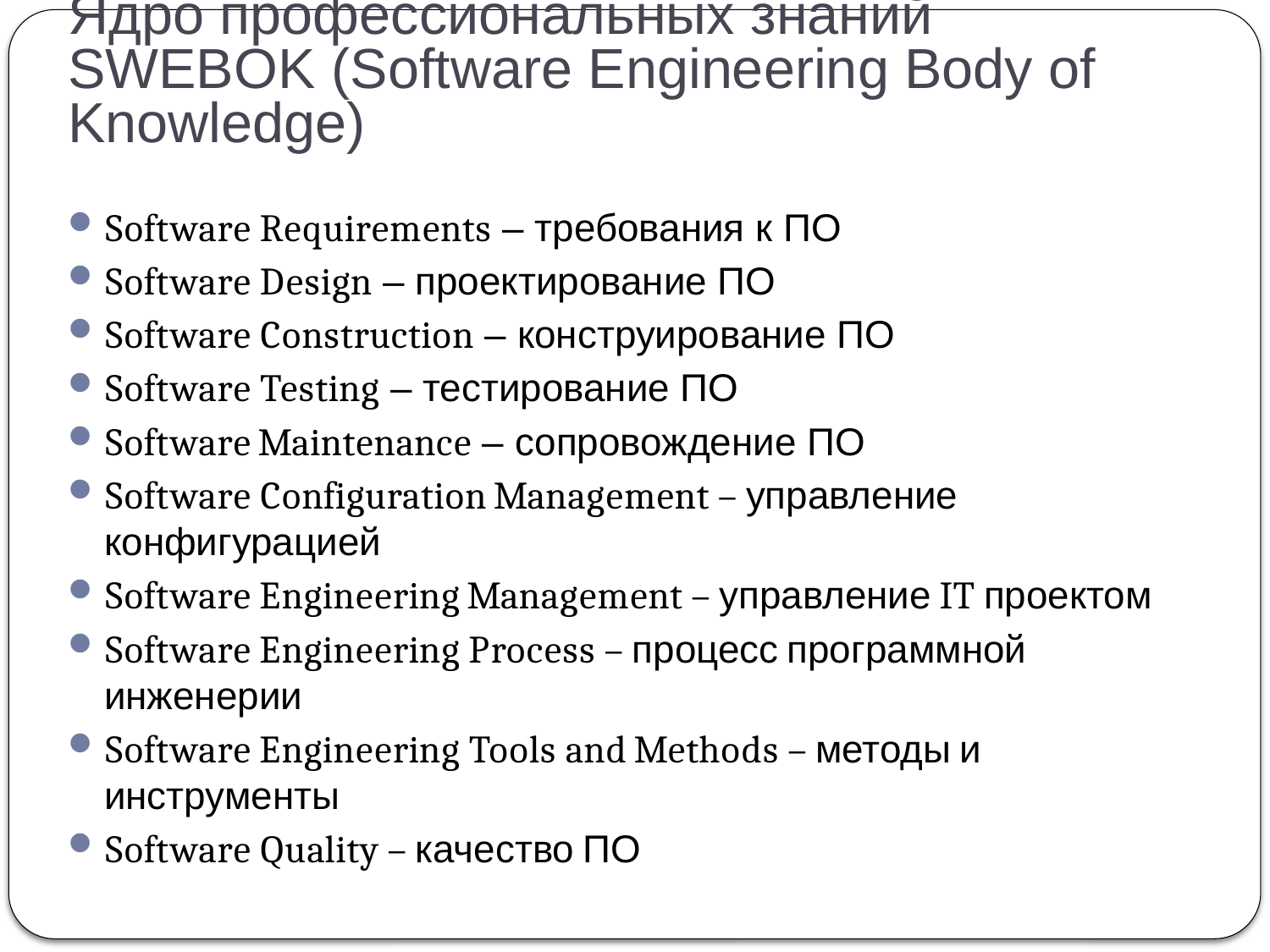

# Ядро профессиональных знаний SWEBOK (Software Engineering Body of Knowledge)
Software Requirements – требования к ПО
Software Design – проектирование ПО
Software Construction – конструирование ПО
Software Testing – тестирование ПО
Software Maintenance – сопровождение ПО
Software Configuration Management – управление конфигурацией
Software Engineering Management – управление IT проектом
Software Engineering Process – процесс программной инженерии
Software Engineering Tools and Methods – методы и инструменты
Software Quality – качество ПО